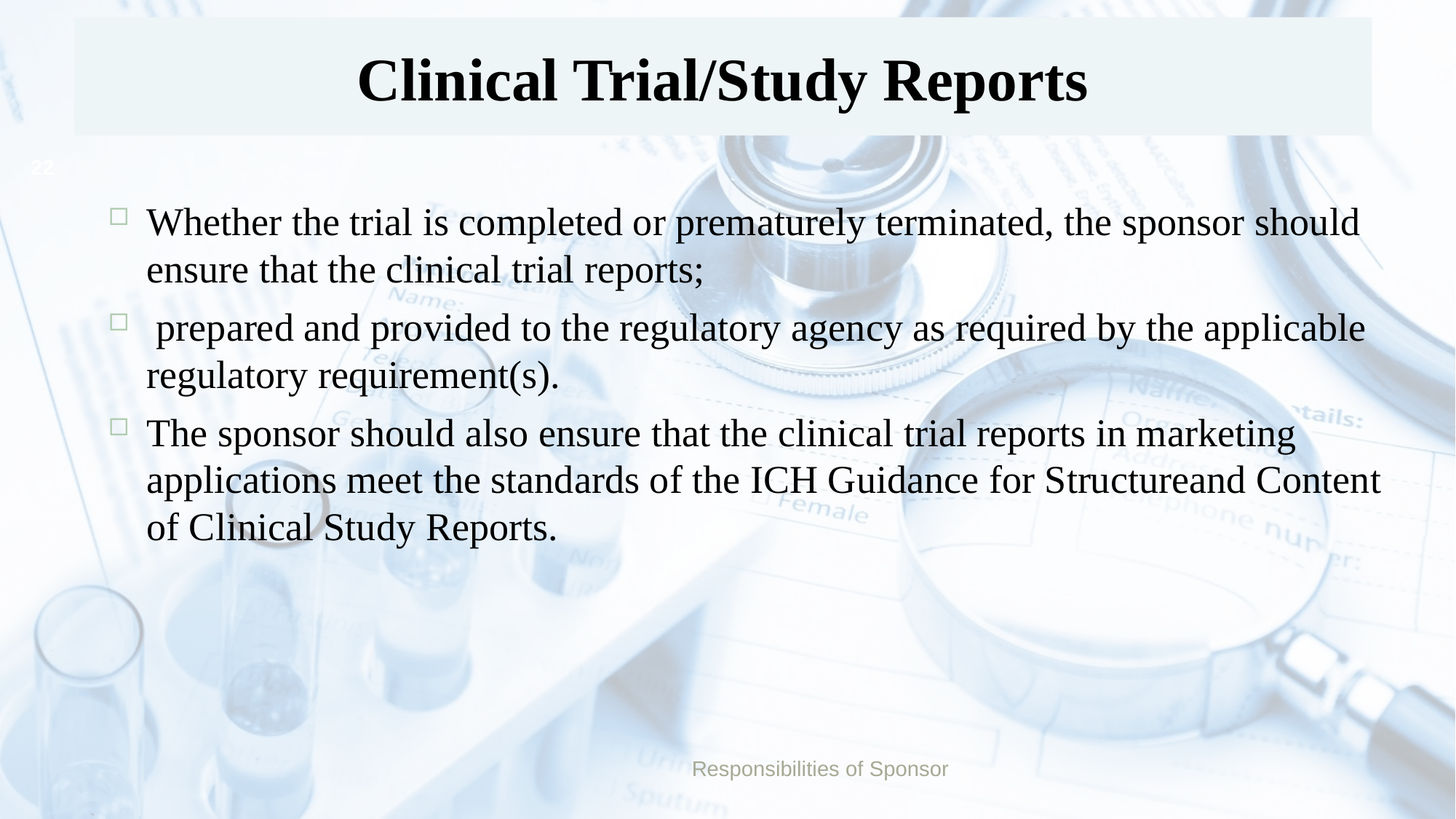

# Clinical Trial/Study Reports
22
Whether the trial is completed or prematurely terminated, the sponsor should ensure that the clinical trial reports;
 prepared and provided to the regulatory agency as required by the applicable regulatory requirement(s).
The sponsor should also ensure that the clinical trial reports in marketing applications meet the standards of the ICH Guidance for Structureand Content of Clinical Study Reports.
Responsibilities of Sponsor